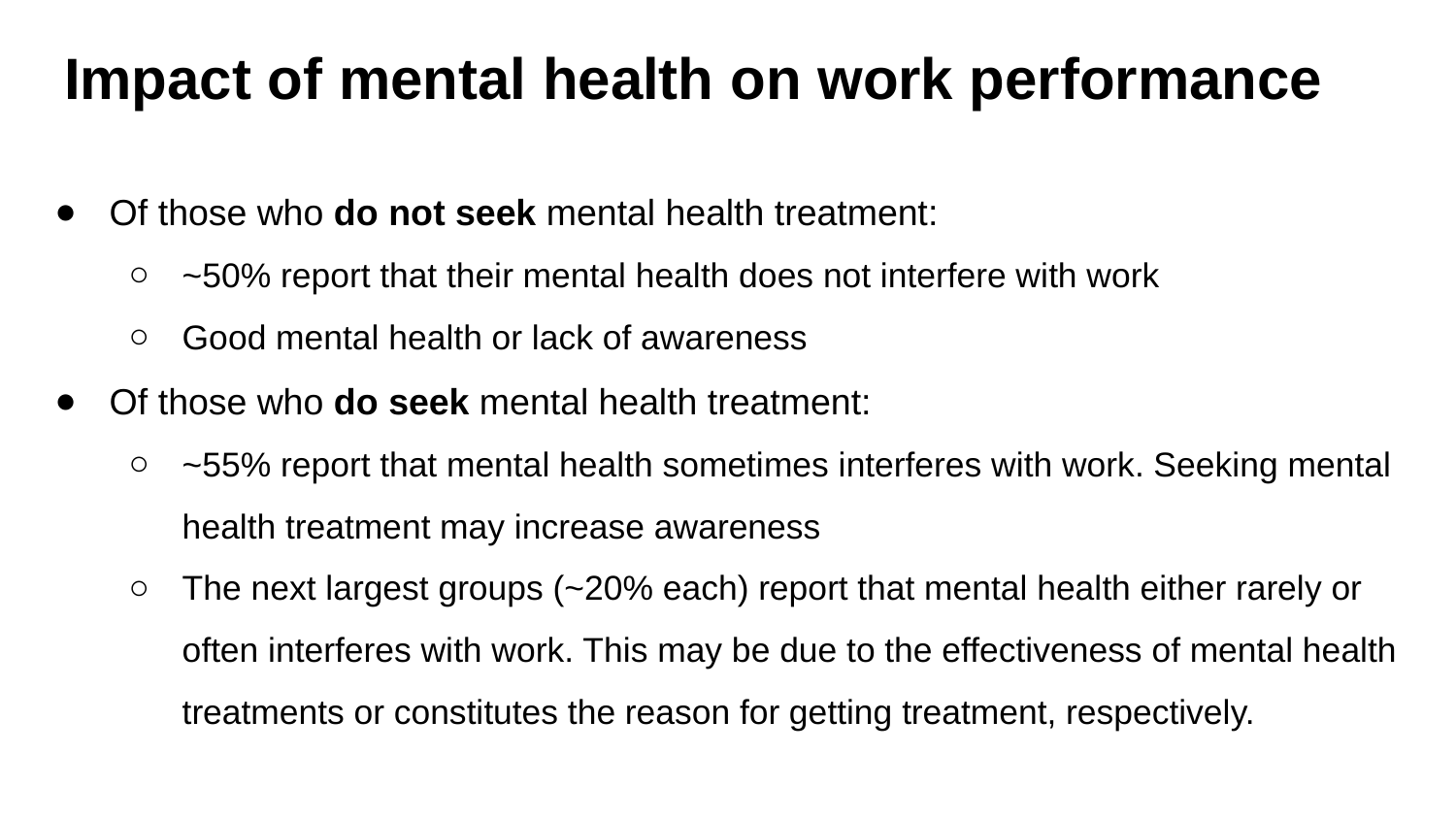

# Impact of mental health on work performance

Of those who do not seek mental health treatment:
~50% report that their mental health does not interfere with work
Good mental health or lack of awareness
Of those who do seek mental health treatment:
~55% report that mental health sometimes interferes with work. Seeking mental health treatment may increase awareness
The next largest groups (~20% each) report that mental health either rarely or often interferes with work. This may be due to the effectiveness of mental health treatments or constitutes the reason for getting treatment, respectively.